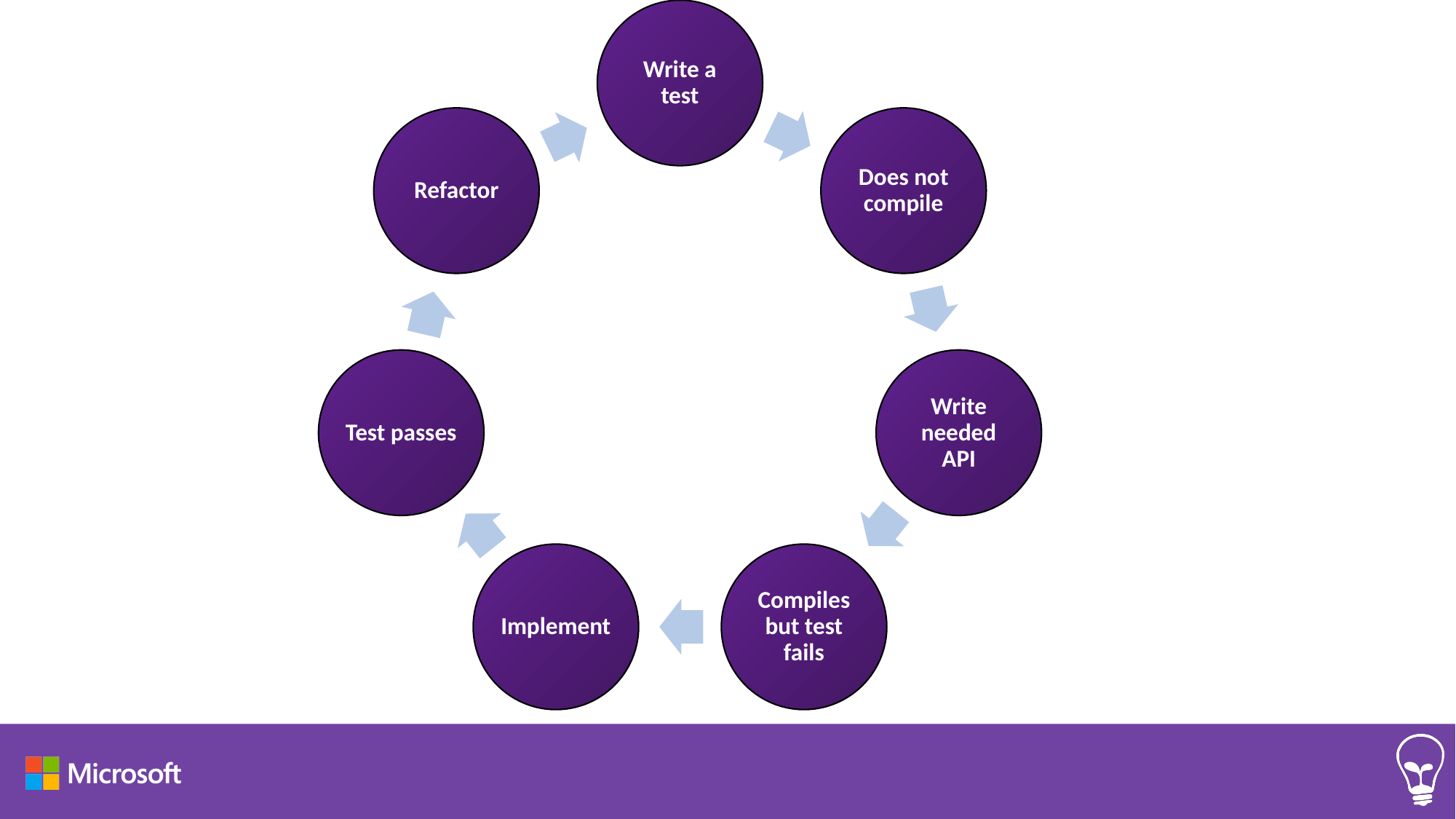

Write a test

Does not compile

Write needed API

Compiles but test fails

Implement

Test passes

Refactor